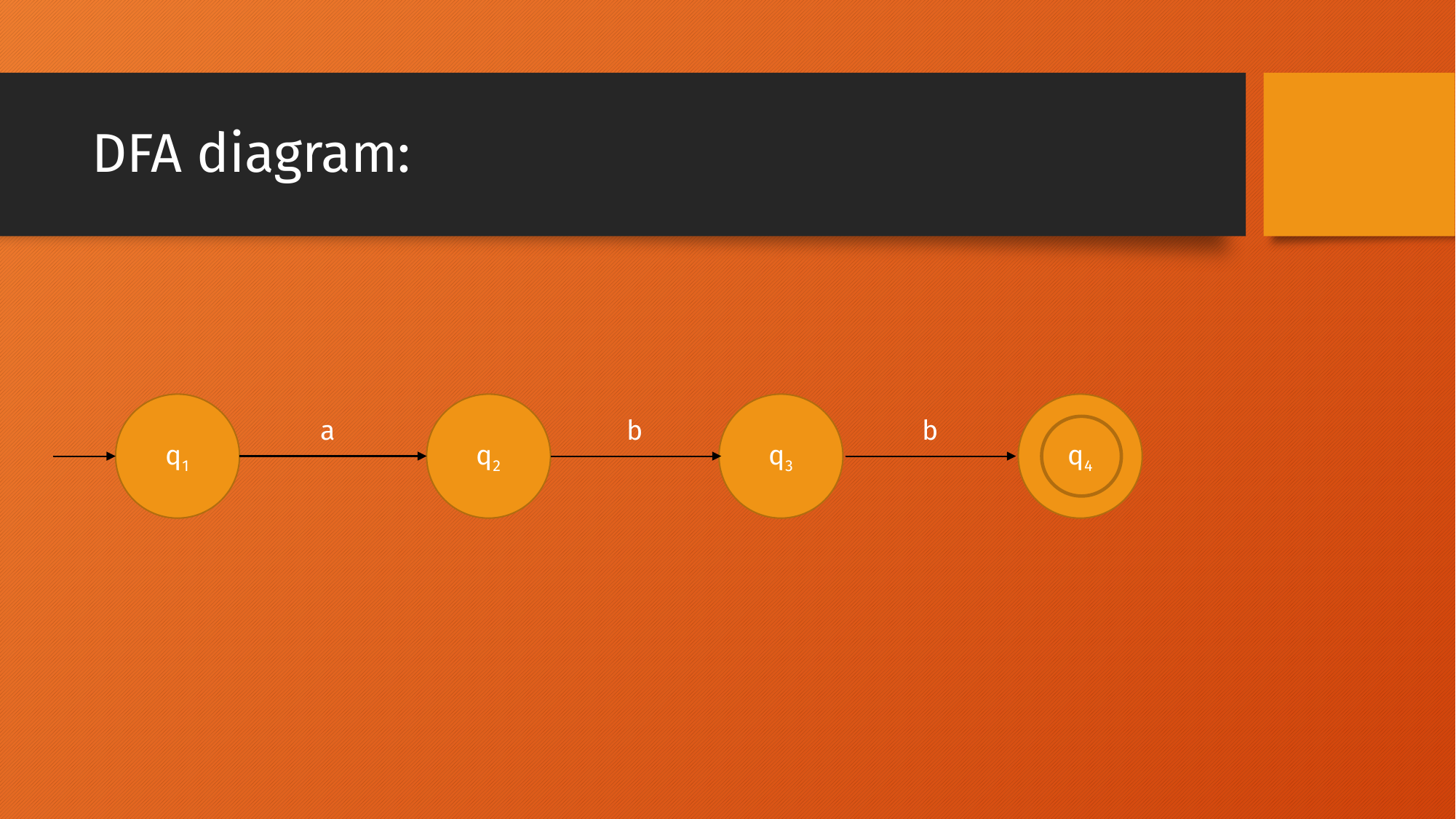

# DFA diagram:
q4
q3
q1
q2
a
b
b